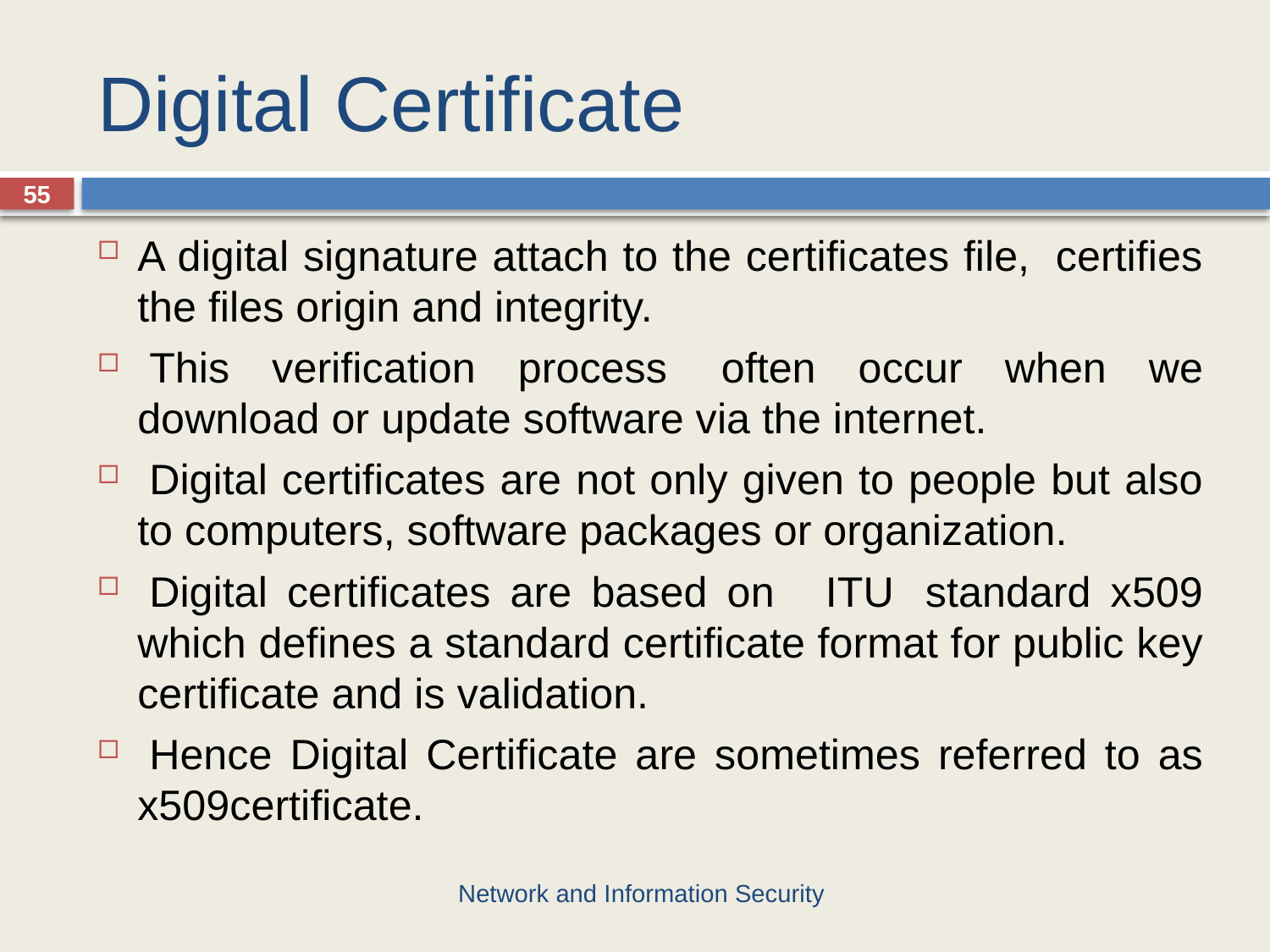

# Digital Certificate
55
A digital signature attach to the certificates file,  certifies the files origin and integrity.
 This verification process  often occur when we download or update software via the internet.
 Digital certificates are not only given to people but also to computers, software packages or organization.
 Digital certificates are based on   ITU  standard x509 which defines a standard certificate format for public key certificate and is validation.
 Hence Digital Certificate are sometimes referred to as x509certificate.

Network and Information Security